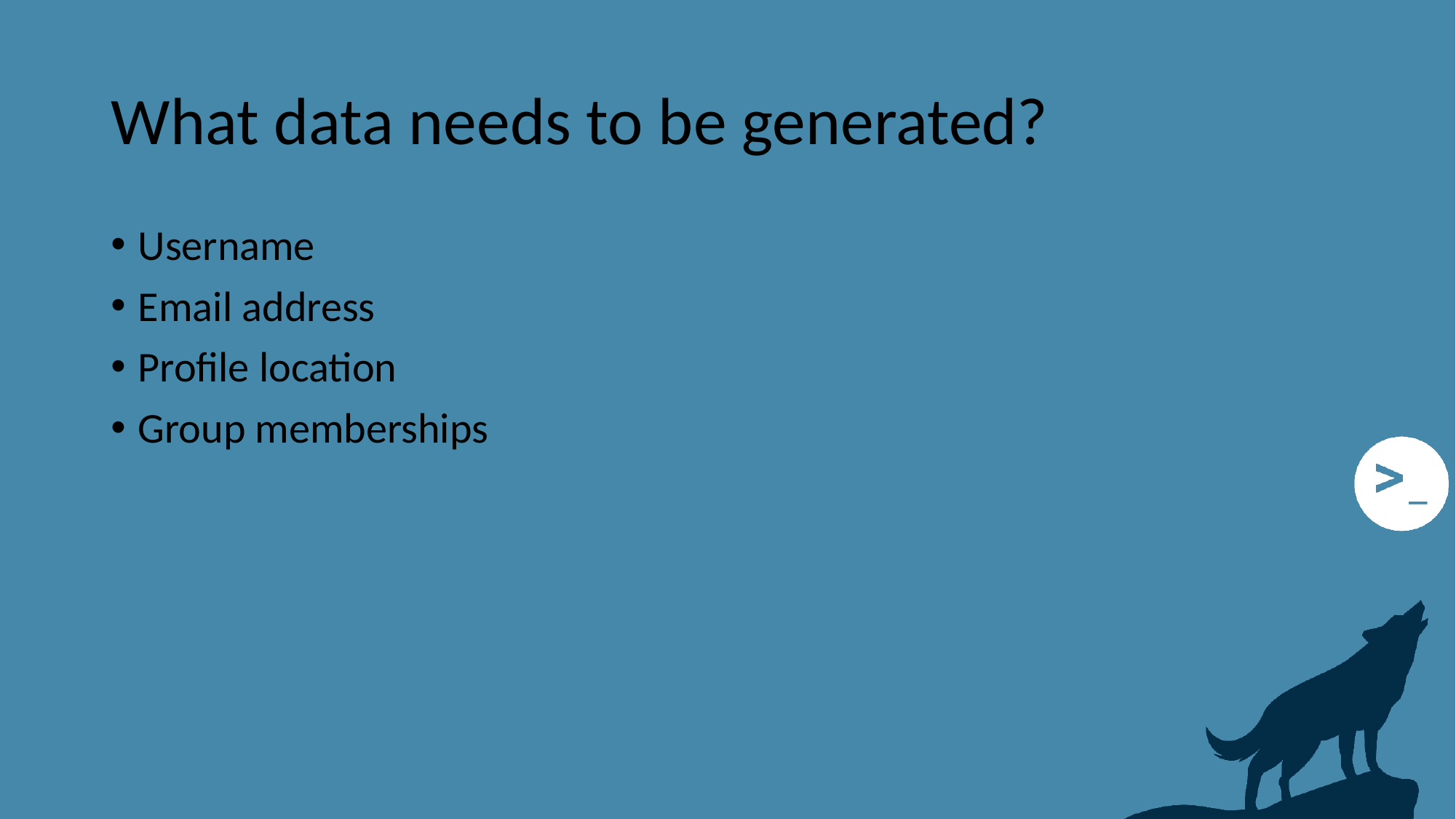

# What data needs to be generated?
Username
Email address
Profile location
Group memberships